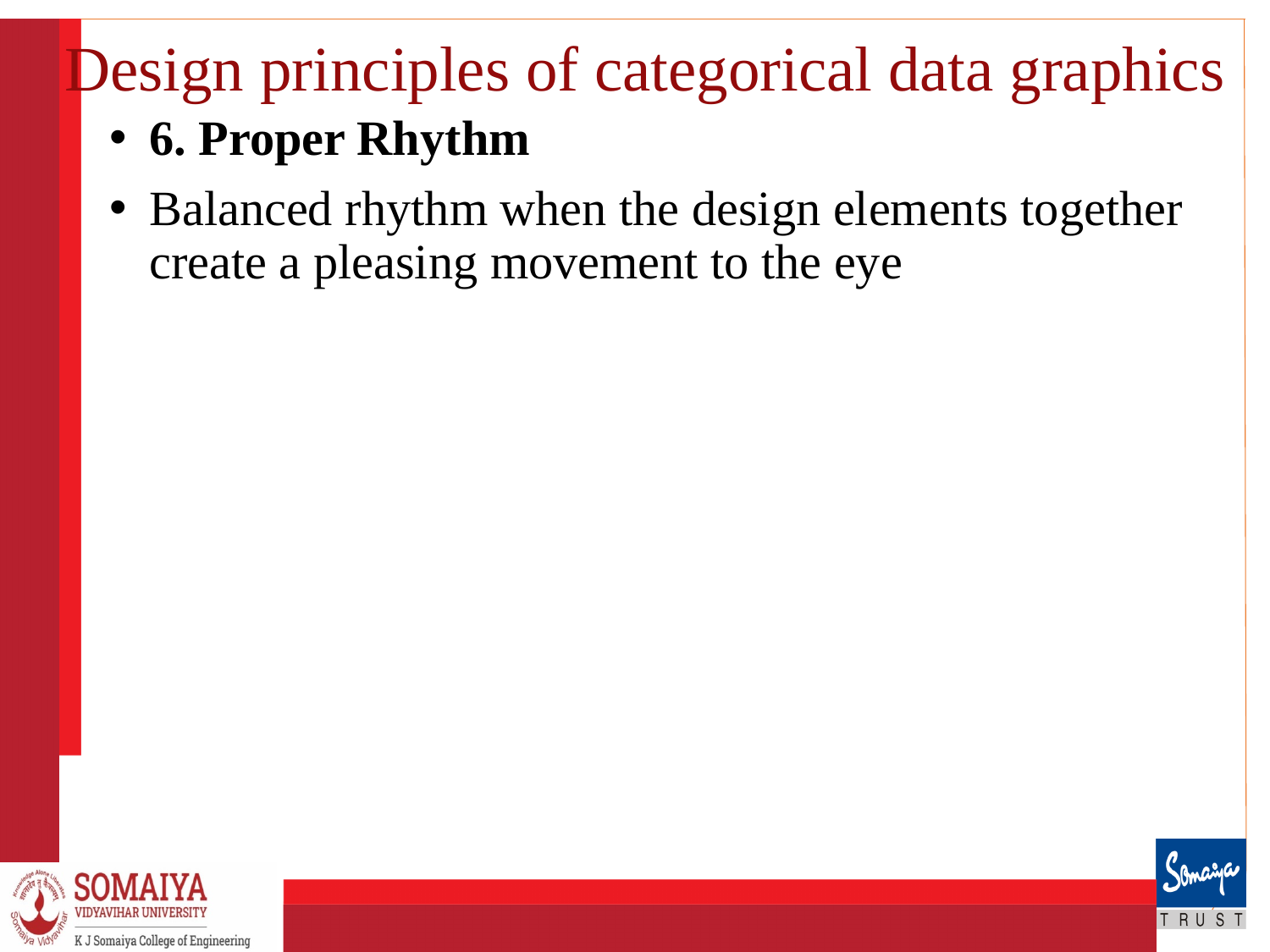

# Design principles of categorical data graphics
6. Proper Rhythm
Balanced rhythm when the design elements together create a pleasing movement to the eye